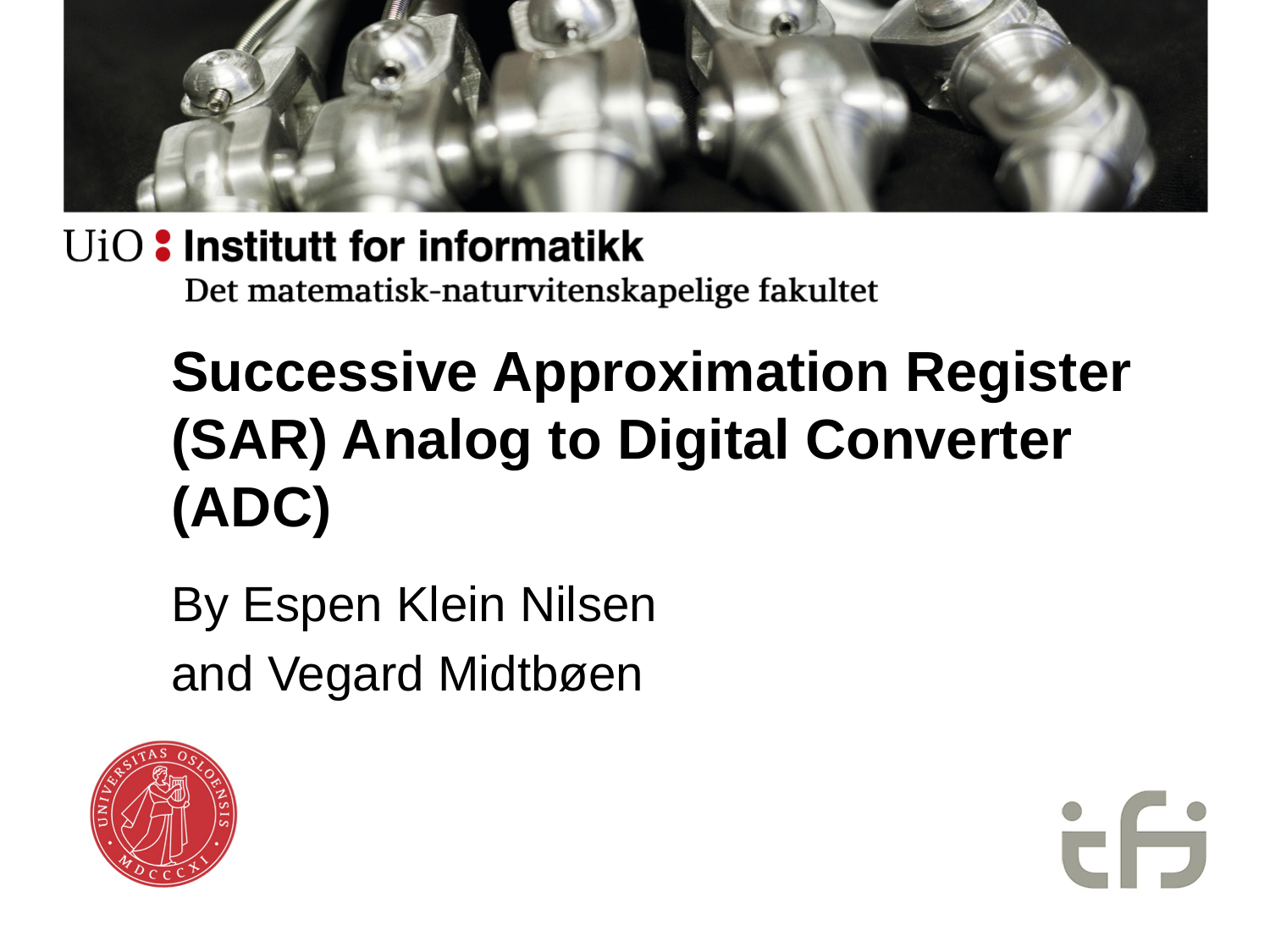

# Successive Approximation Register (SAR) Analog to Digital Converter (ADC)
By Espen Klein Nilsen
and Vegard Midtbøen